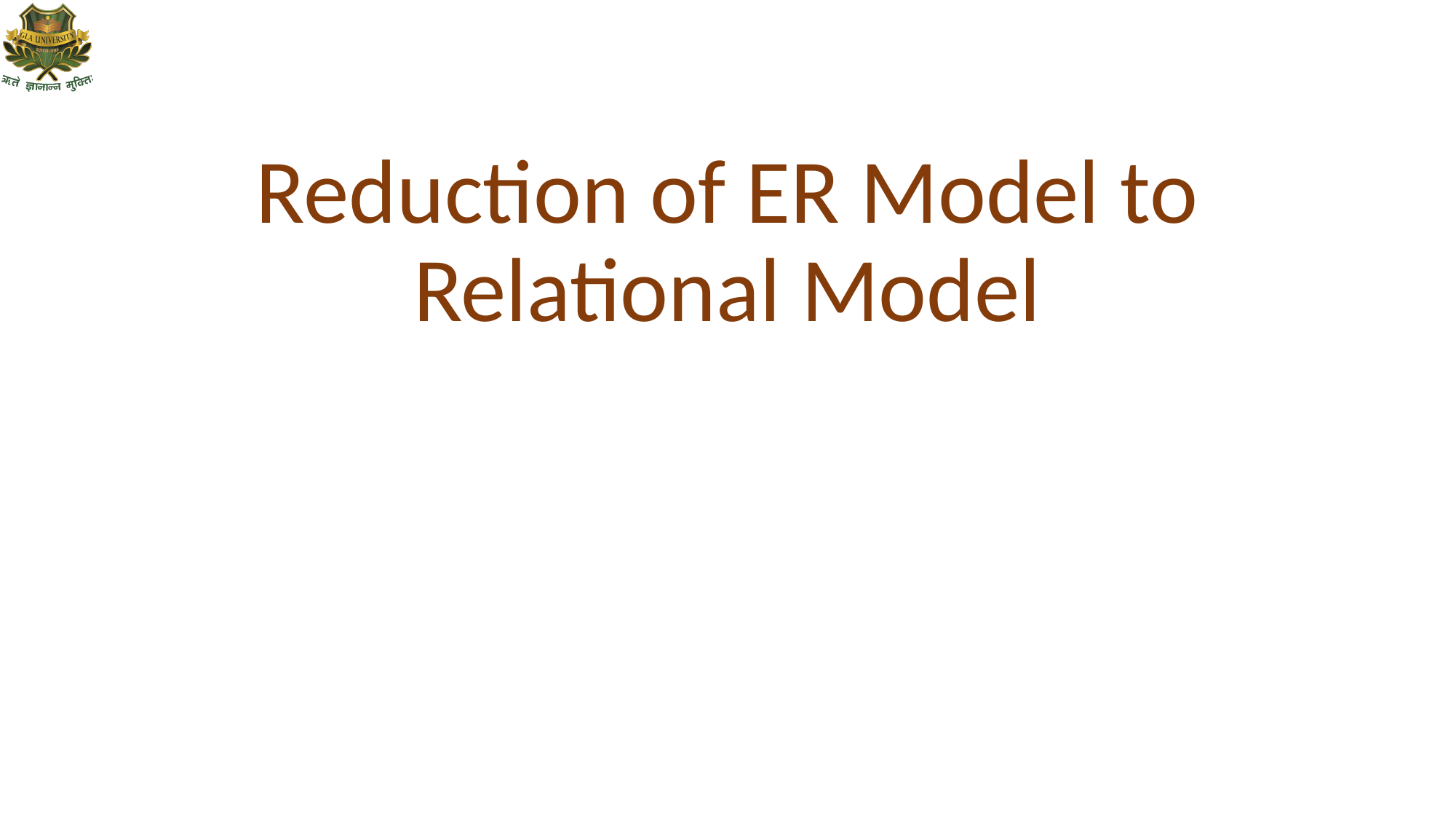

# Reduction of ER Model to Relational Model